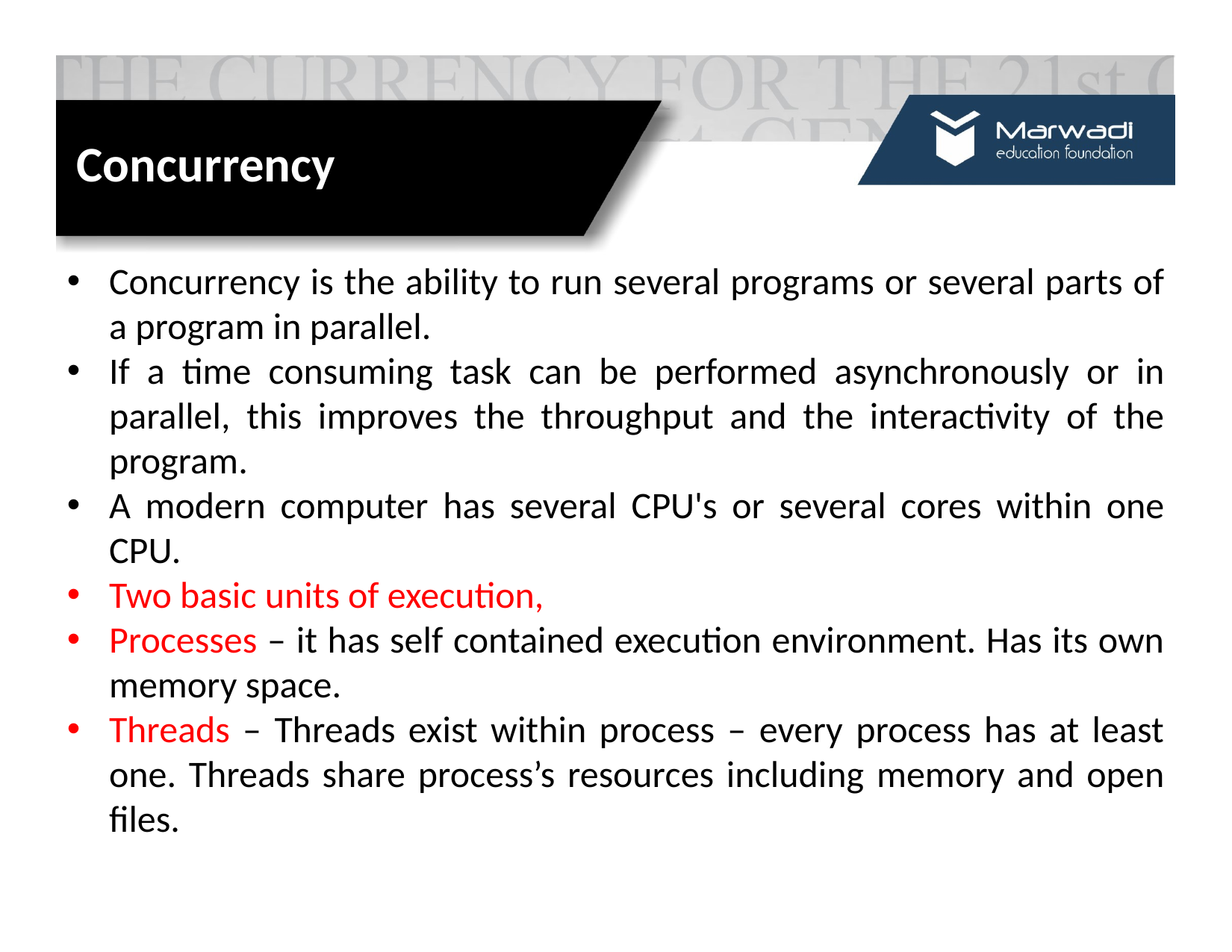

Concurrency
Concurrency is the ability to run several programs or several parts of a program in parallel.
If a time consuming task can be performed asynchronously or in parallel, this improves the throughput and the interactivity of the program.
A modern computer has several CPU's or several cores within one CPU.
Two basic units of execution,
Processes – it has self contained execution environment. Has its own memory space.
Threads – Threads exist within process – every process has at least one. Threads share process’s resources including memory and open files.